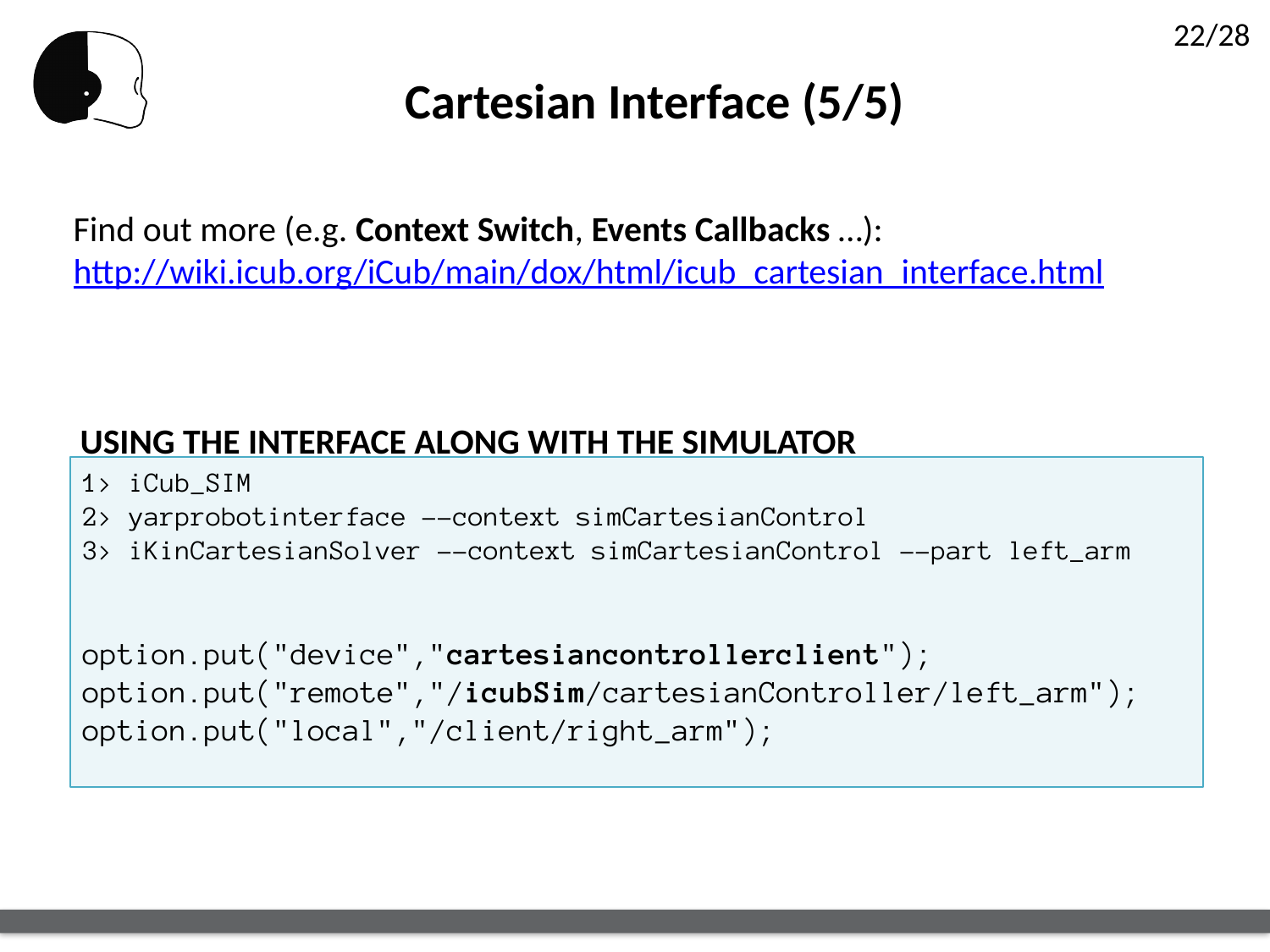

Cartesian Interface (5/5)
Find out more (e.g. Context Switch, Events Callbacks …):
http://wiki.icub.org/iCub/main/dox/html/icub_cartesian_interface.html
USING THE INTERFACE ALONG WITH THE SIMULATOR
1> iCub_SIM
2> yarprobotinterface --context simCartesianControl
3> iKinCartesianSolver --context simCartesianControl --part left_arm

option.put("device","cartesiancontrollerclient");
option.put("remote","/icubSim/cartesianController/left_arm");
option.put("local","/client/right_arm");